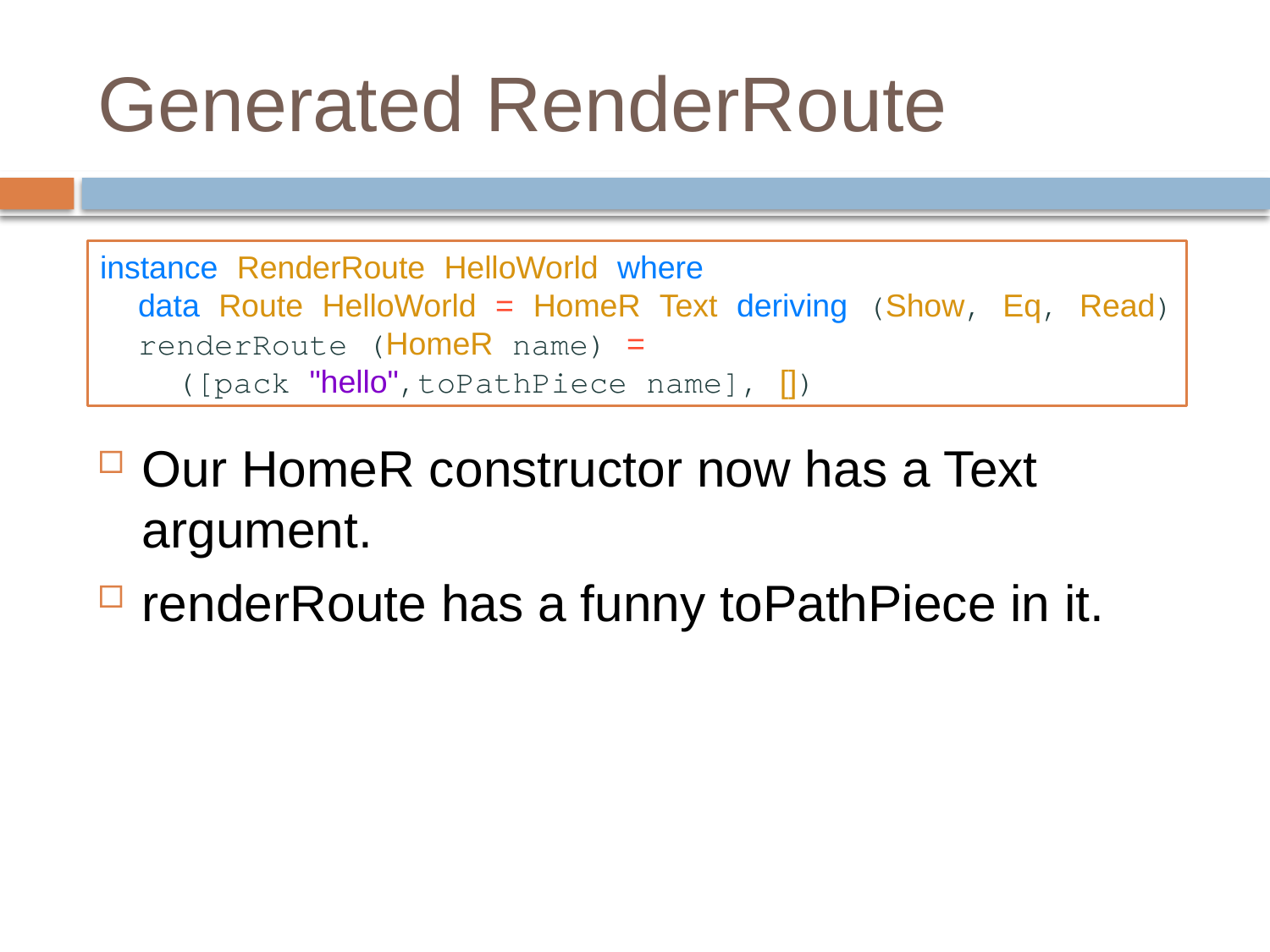

# Generated RenderRoute
instance RenderRoute HelloWorld where
  data Route HelloWorld = HomeR Text deriving (Show, Eq, Read)
  renderRoute (HomeR name) =
    ([pack "hello",toPathPiece name], [])
Our HomeR constructor now has a Text argument.
renderRoute has a funny toPathPiece in it.